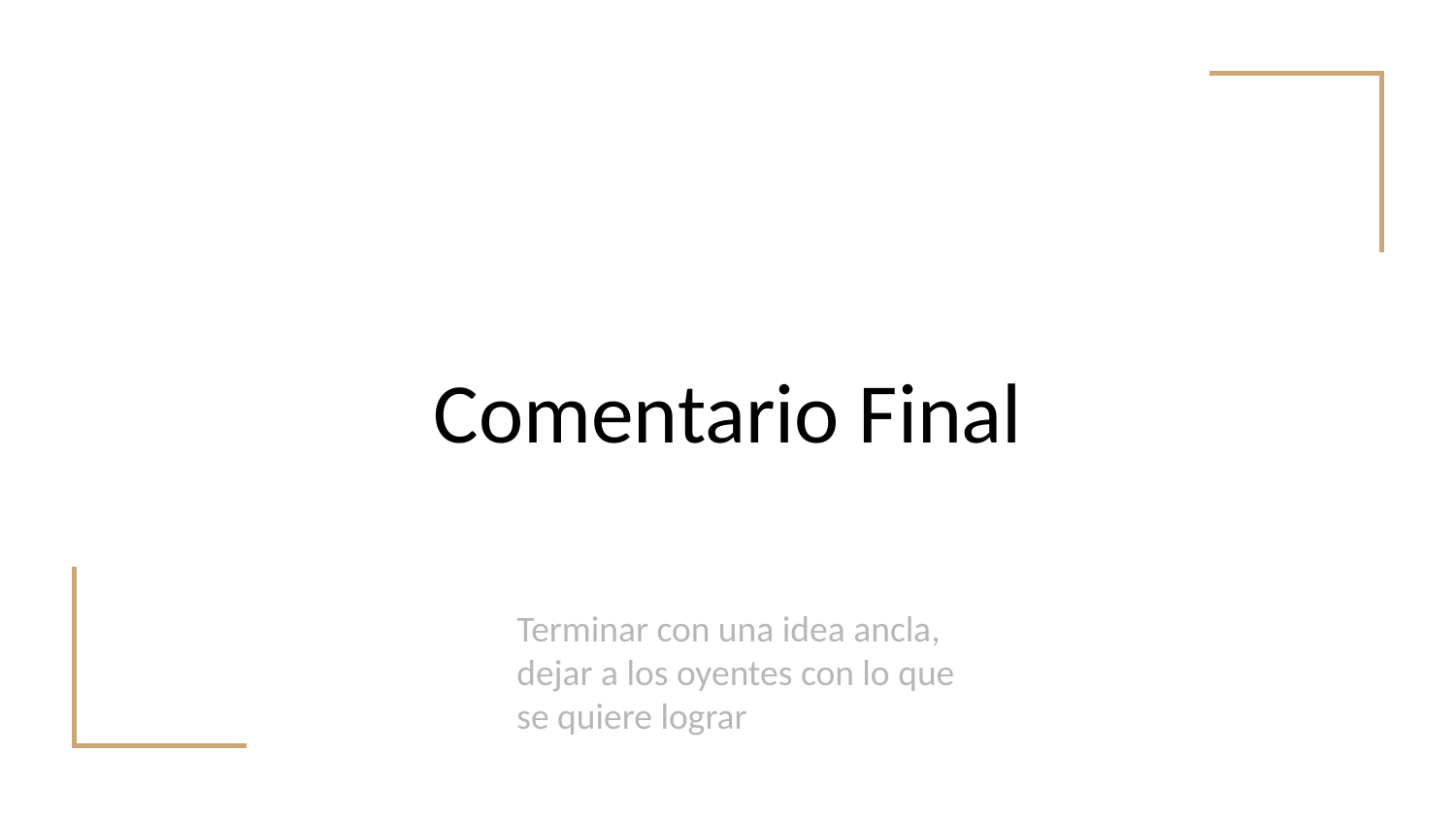

# Comentario Final
Terminar con una idea ancla, dejar a los oyentes con lo que se quiere lograr